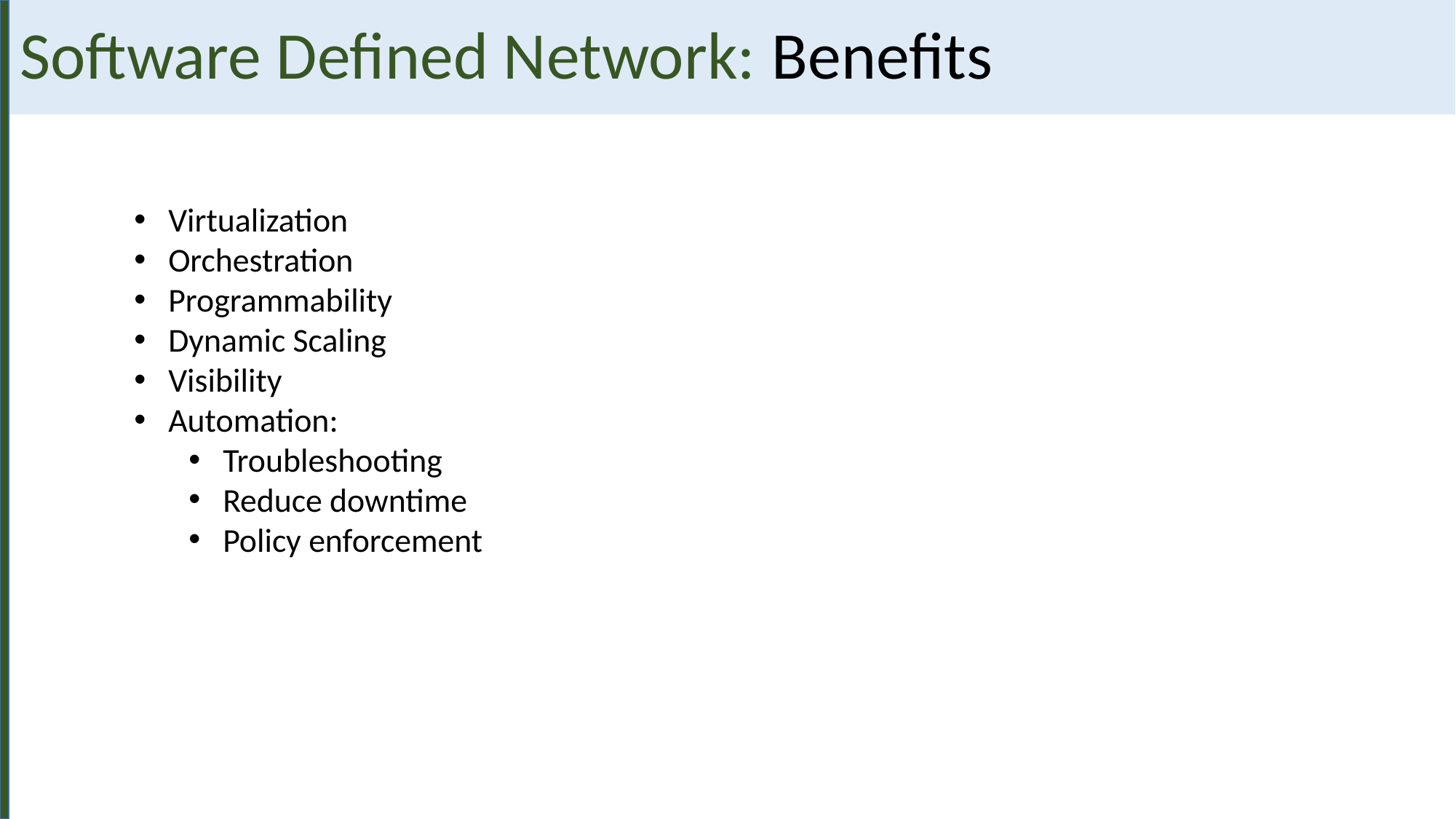

Software Defined Network: Benefits
Virtualization
Orchestration
Programmability
Dynamic Scaling
Visibility
Automation:
Troubleshooting
Reduce downtime
Policy enforcement